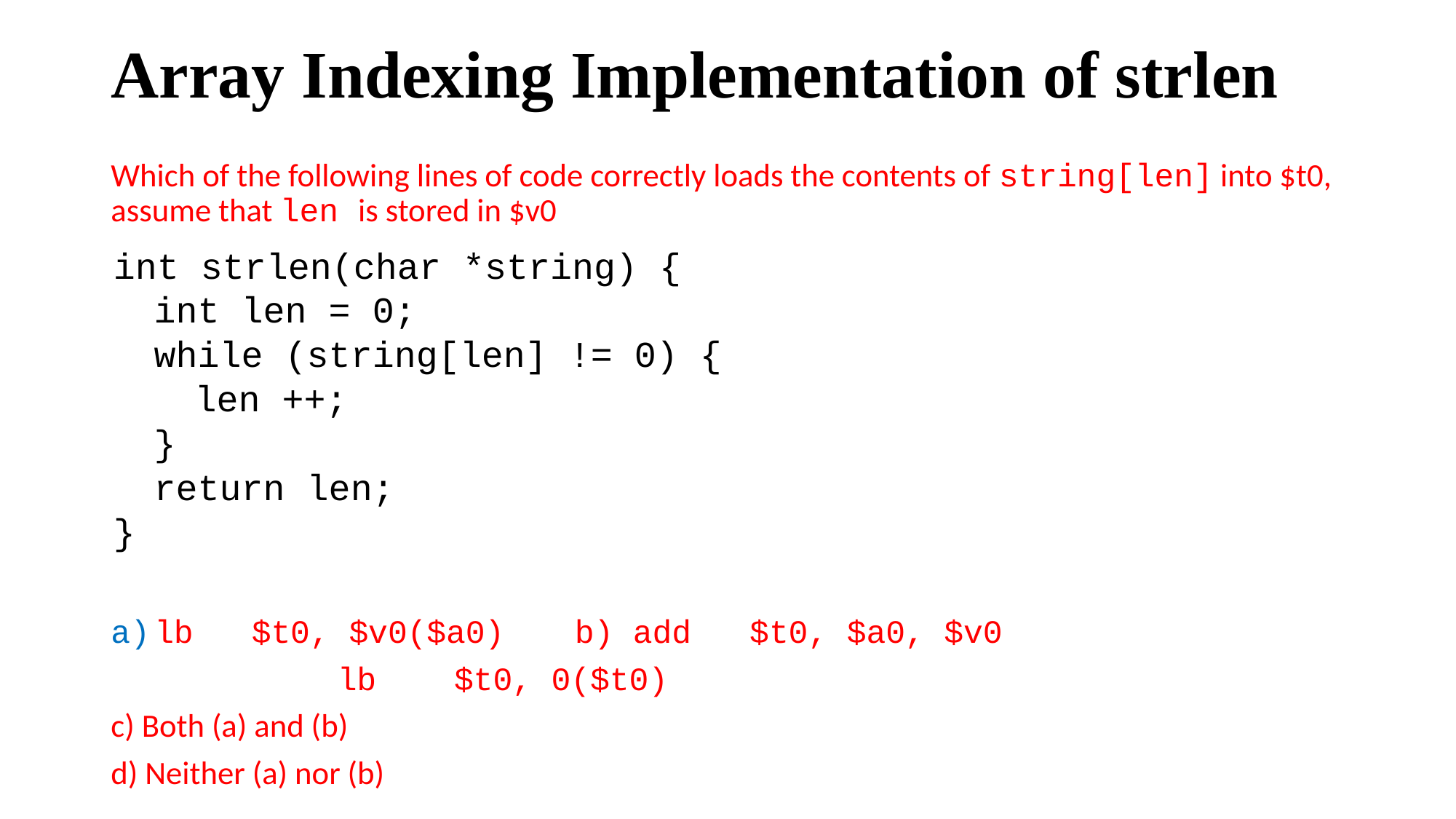

# Array Indexing Implementation of strlen
Which of the following lines of code correctly loads the contents of string[len] into $t0, assume that len is stored in $v0

lb   $t0, $v0($a0)	b) add   $t0, $a0, $v0
				 	   lb    $t0, 0($t0)
c) Both (a) and (b)
d) Neither (a) nor (b)

int strlen(char *string) {
	int len = 0;
	while (string[len] != 0) {
		len ++;
	}
	return len;
}